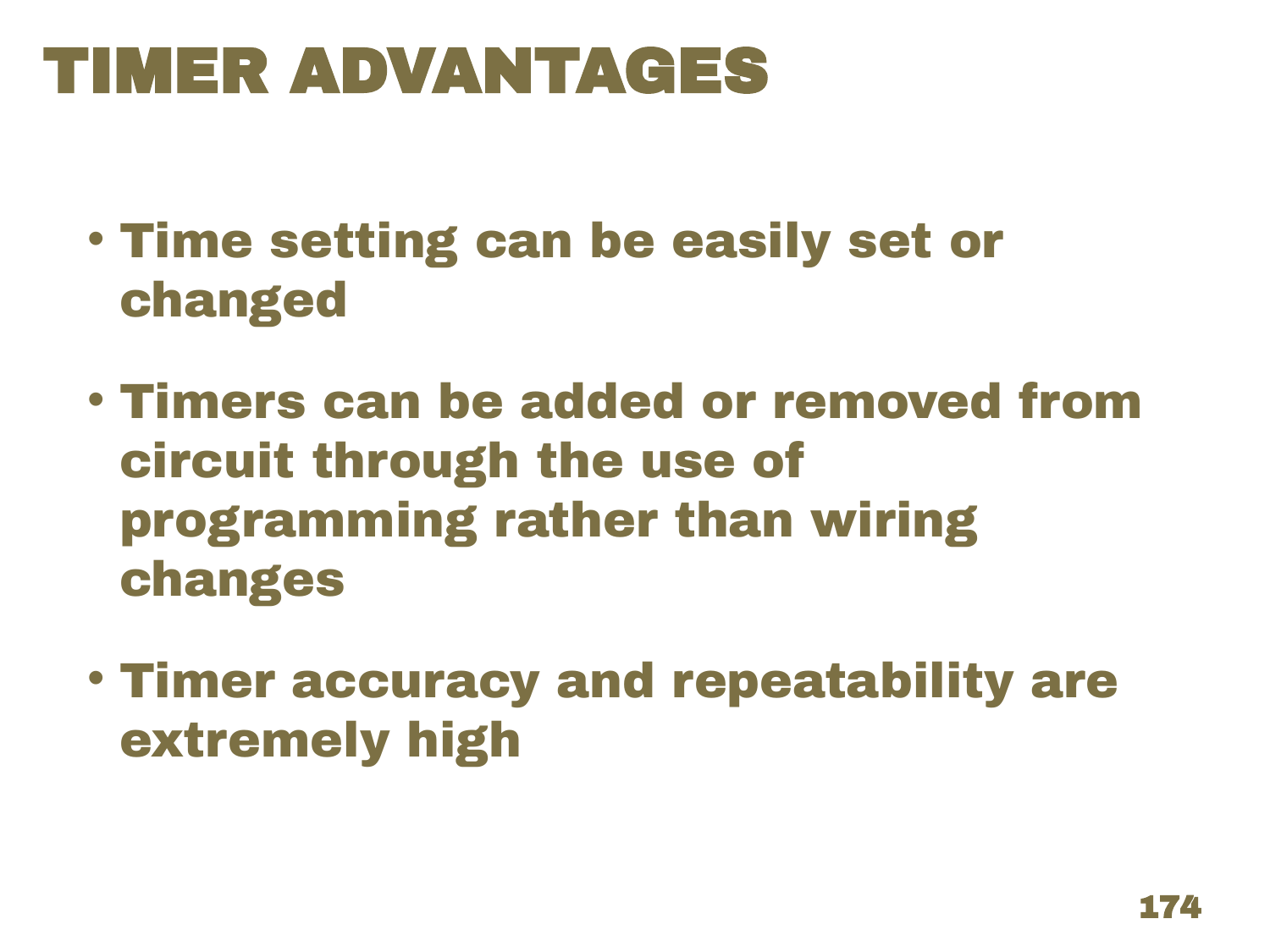

TIMER ADVANTAGES
Time setting can be easily set or changed
Timers can be added or removed from circuit through the use of programming rather than wiring changes
Timer accuracy and repeatability are extremely high

174